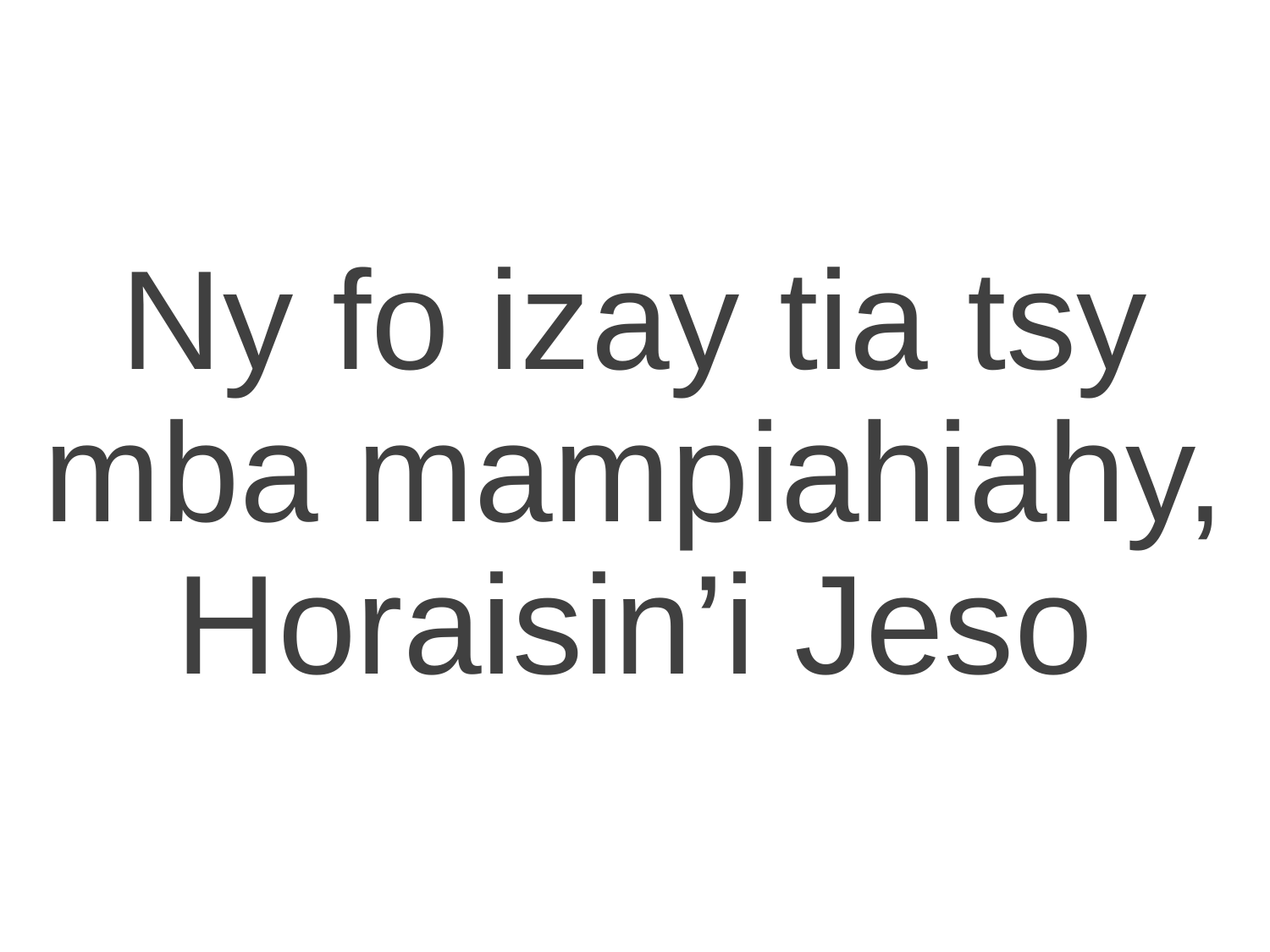

Ny fo izay tia tsy mba mampiahiahy,
Horaisin’i Jeso